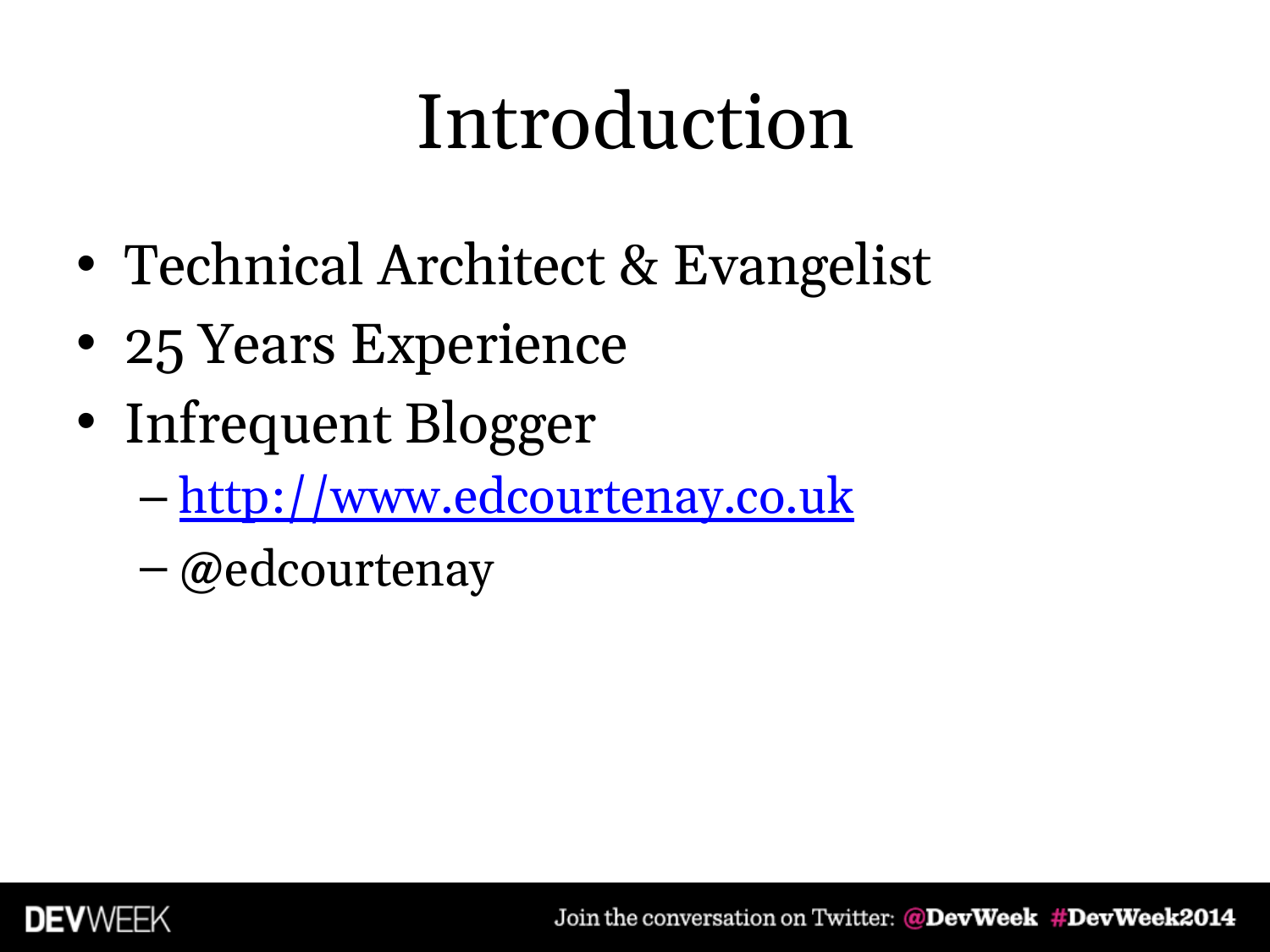

# Introduction
Technical Architect & Evangelist
25 Years Experience
Infrequent Blogger
http://www.edcourtenay.co.uk
@edcourtenay